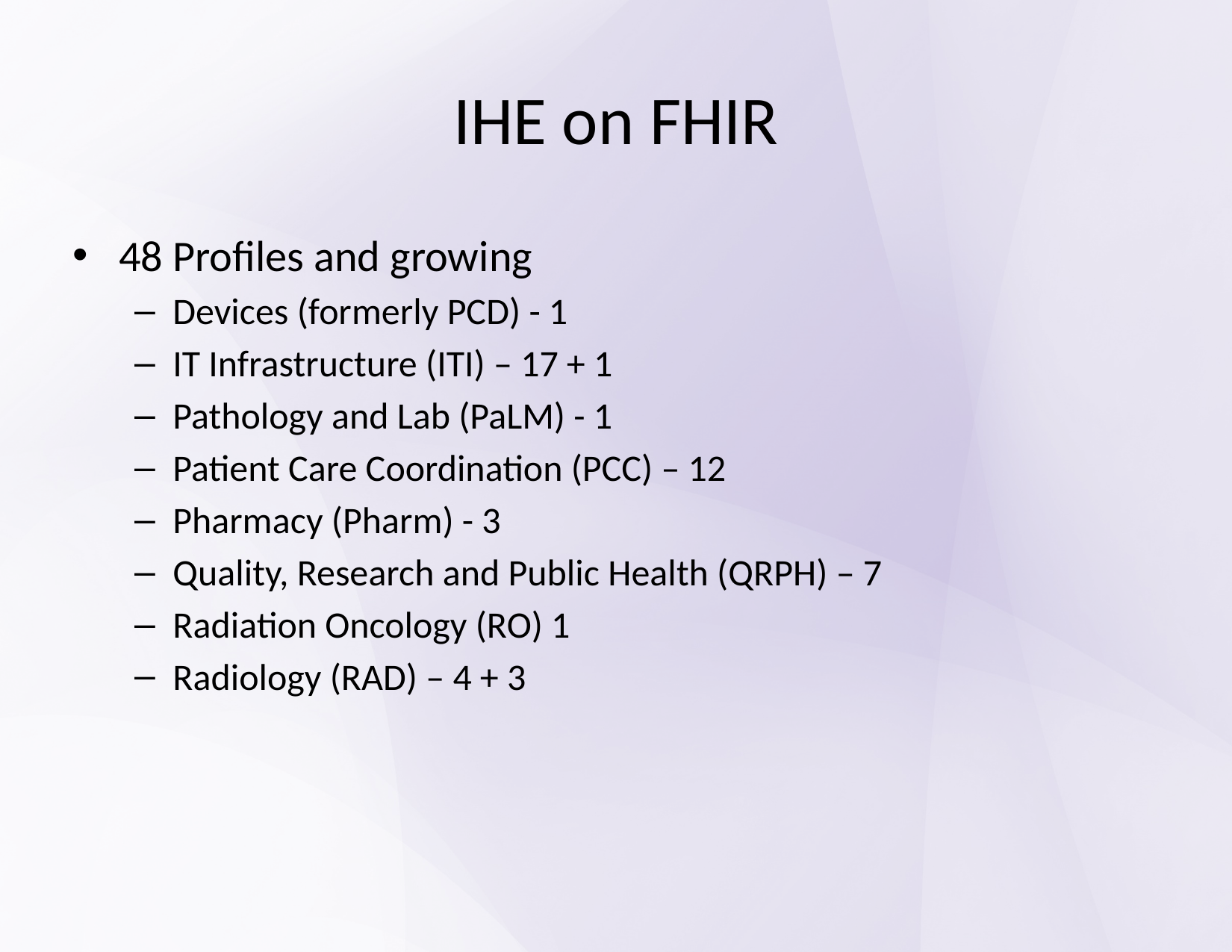

# IHE on FHIR
48 Profiles and growing
Devices (formerly PCD) - 1
IT Infrastructure (ITI) – 17 + 1
Pathology and Lab (PaLM) - 1
Patient Care Coordination (PCC) – 12
Pharmacy (Pharm) - 3
Quality, Research and Public Health (QRPH) – 7
Radiation Oncology (RO) 1
Radiology (RAD) – 4 + 3